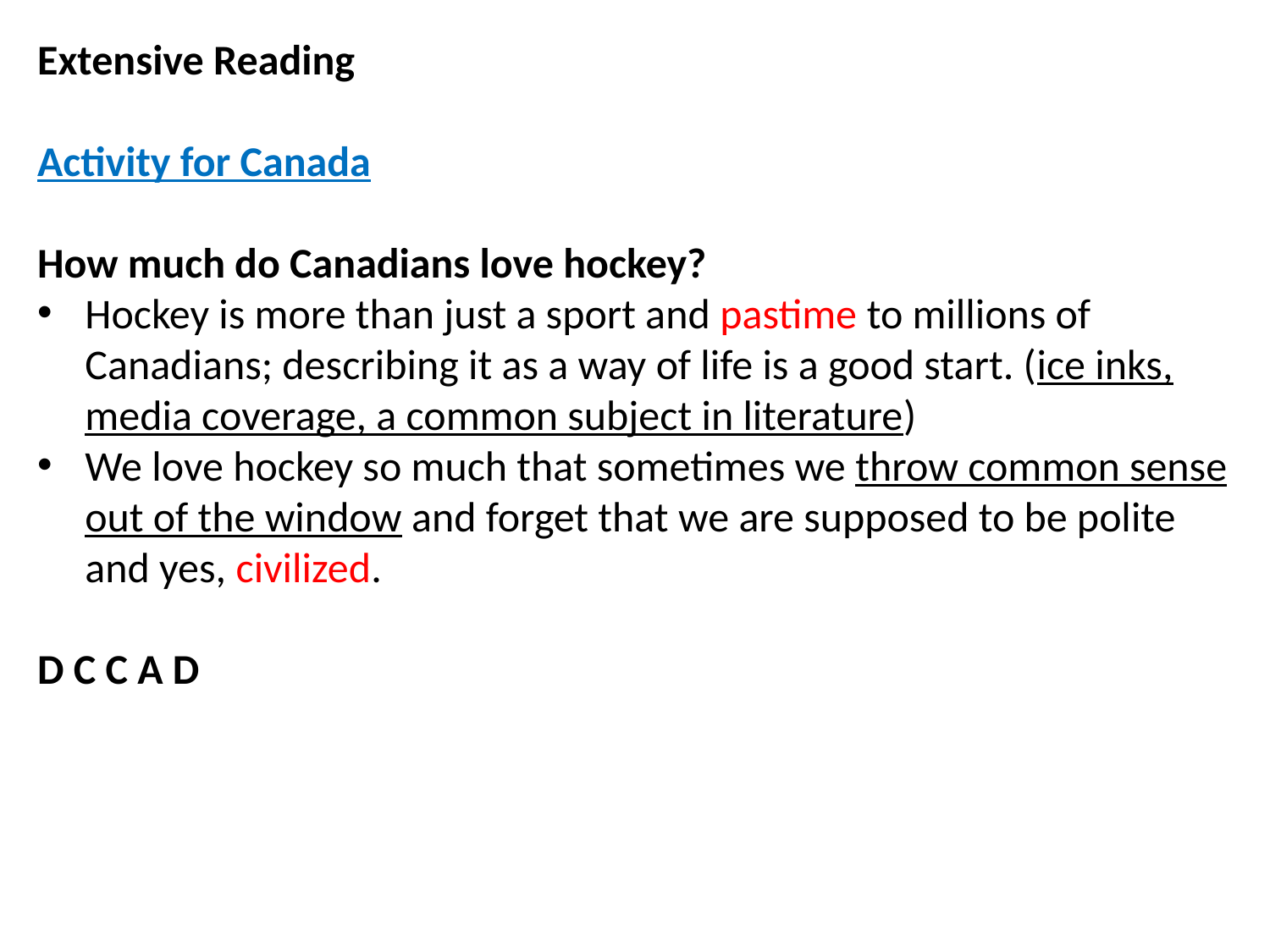

Extensive Reading

Activity for Canada

How much do Canadians love hockey?
Hockey is more than just a sport and pastime to millions of Canadians; describing it as a way of life is a good start. (ice inks, media coverage, a common subject in literature)
We love hockey so much that sometimes we throw common sense out of the window and forget that we are supposed to be polite and yes, civilized.

D C C A D